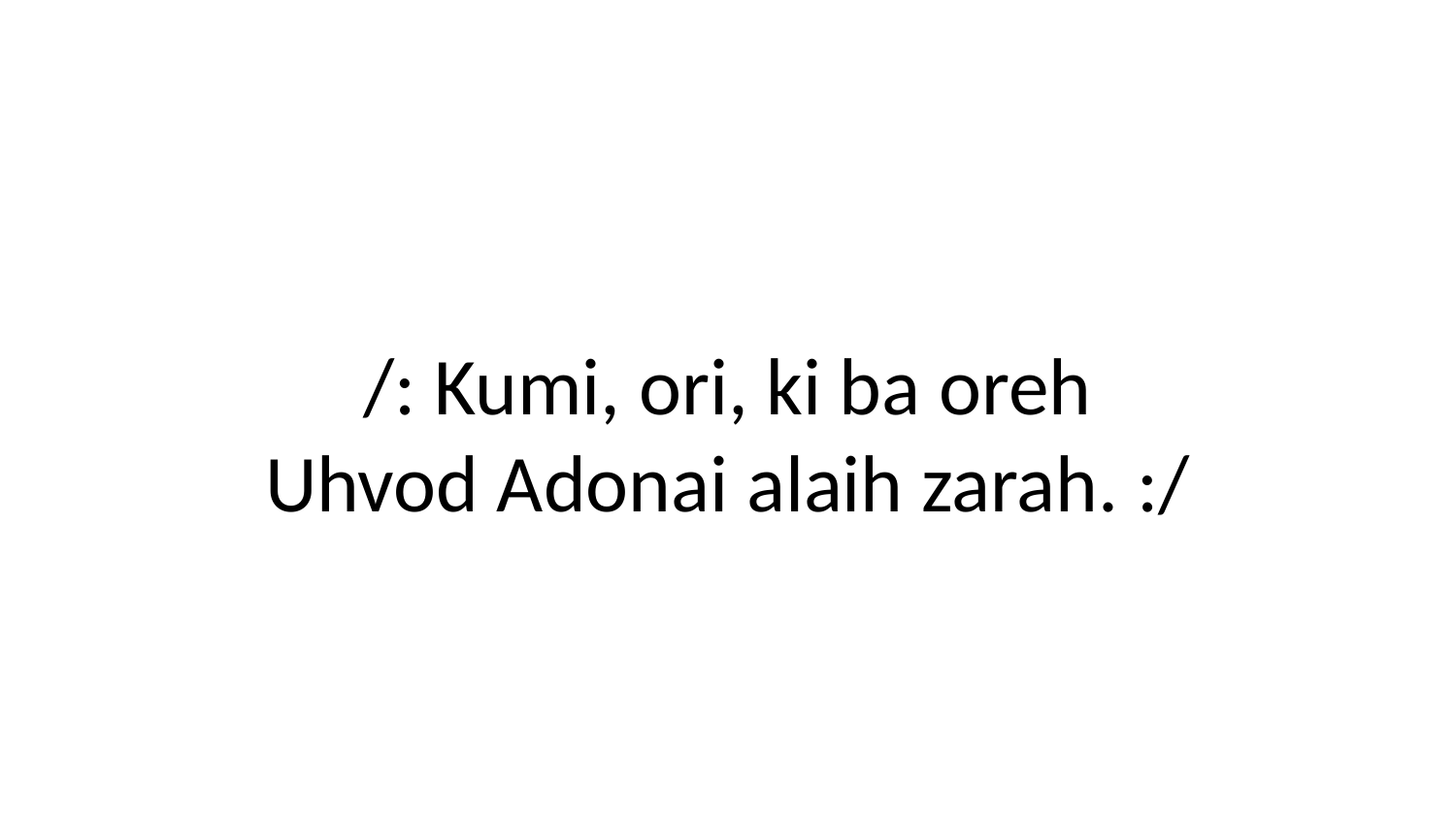

/: Kumi, ori, ki ba oreh
Uhvod Adonai alaih zarah. :/